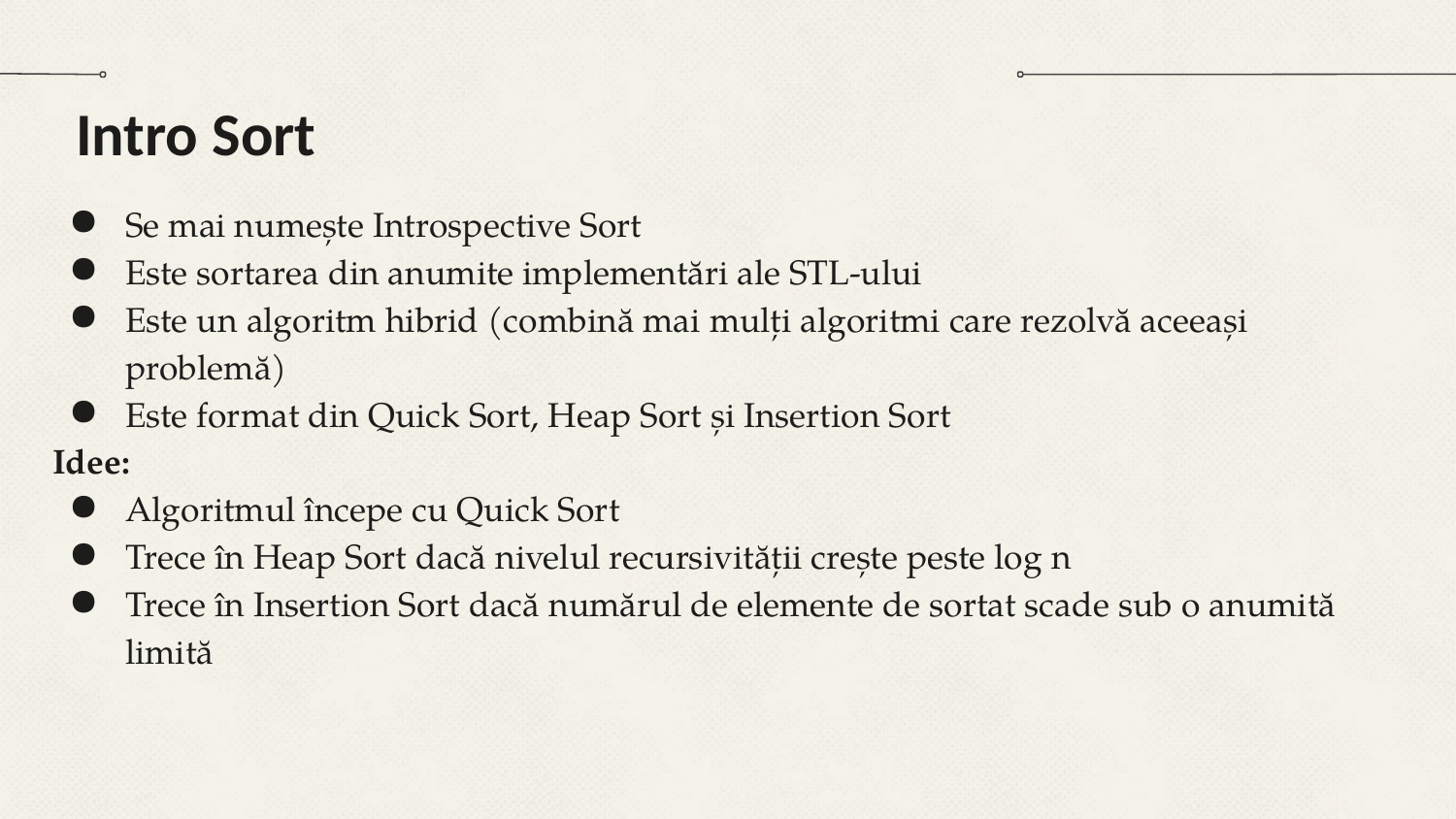

# Intro Sort
Se mai numește Introspective Sort
Este sortarea din anumite implementări ale STL-ului
Este un algoritm hibrid (combină mai mulți algoritmi care rezolvă aceeași problemă)
Este format din Quick Sort, Heap Sort și Insertion Sort
Idee:
Algoritmul începe cu Quick Sort
Trece în Heap Sort dacă nivelul recursivității crește peste log n
Trece în Insertion Sort dacă numărul de elemente de sortat scade sub o anumită limită